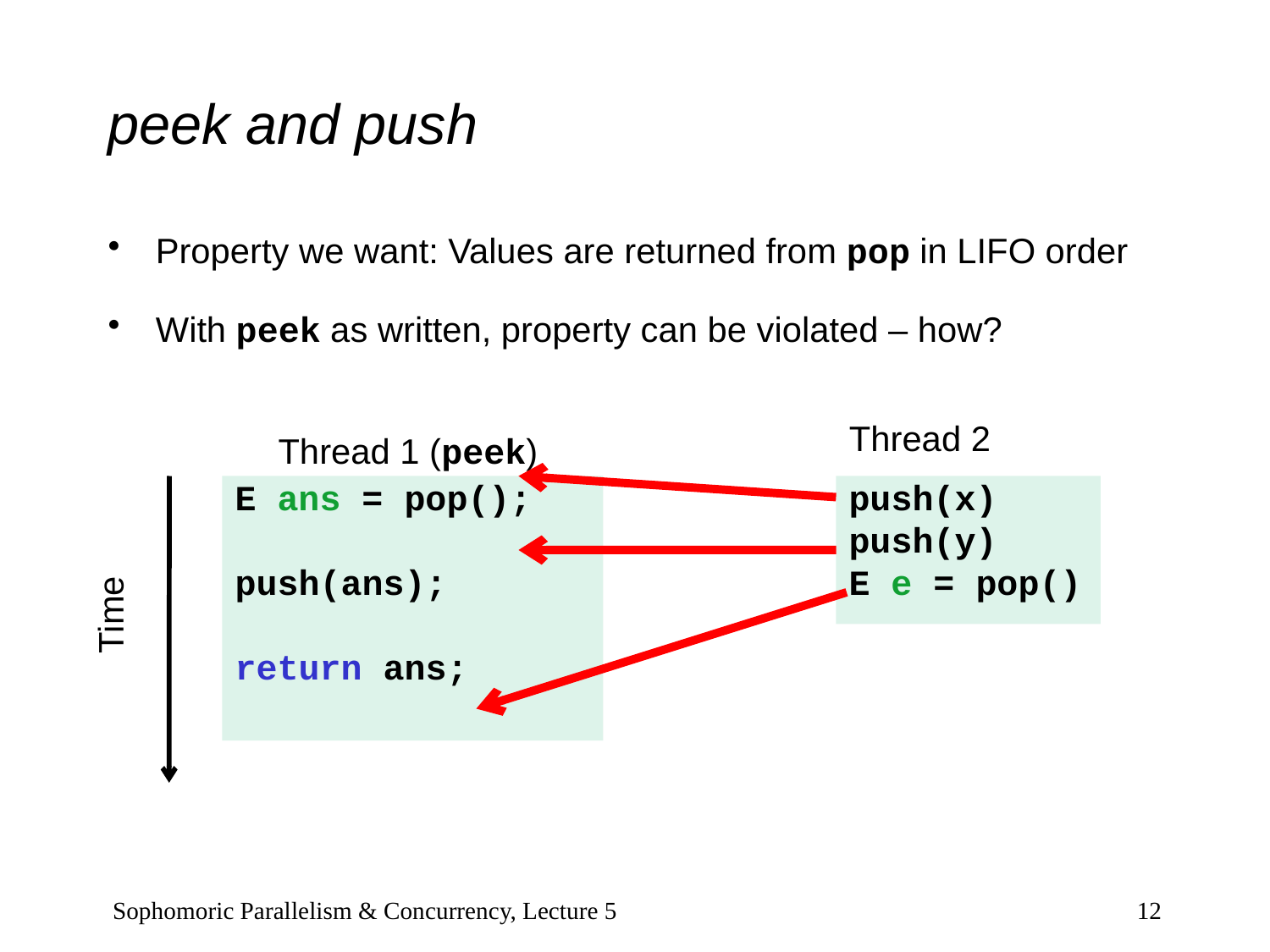

# peek and push
Property we want: Values are returned from pop in LIFO order

With peek as written, property can be violated – how?
Thread 2
Thread 1 (peek)
push(x)
push(y)
E e = pop()

E ans = pop();

push(ans);

return ans;
Time
Sophomoric Parallelism & Concurrency, Lecture 5
12